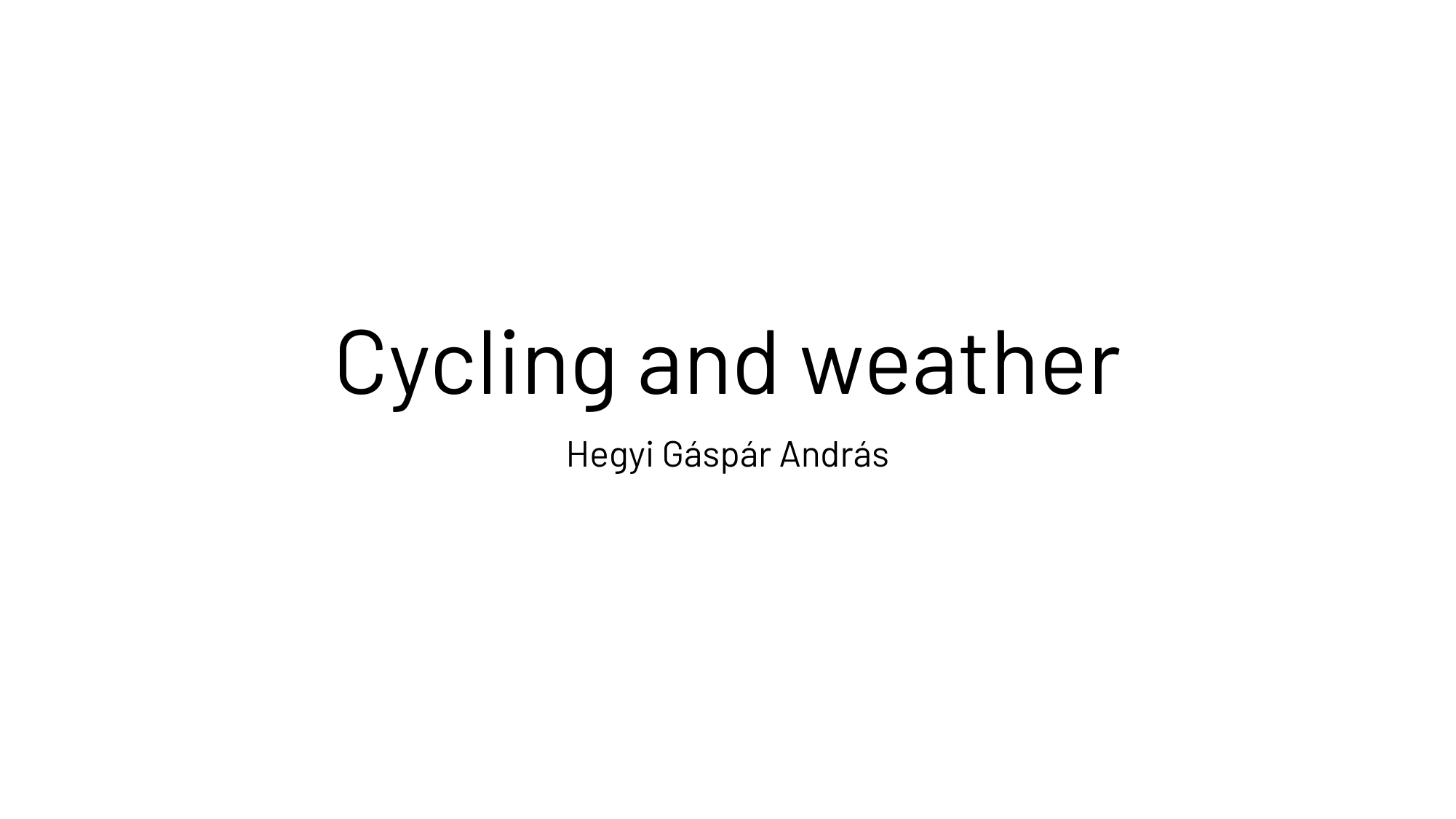

# Cycling and weather
Hegyi Gáspár András